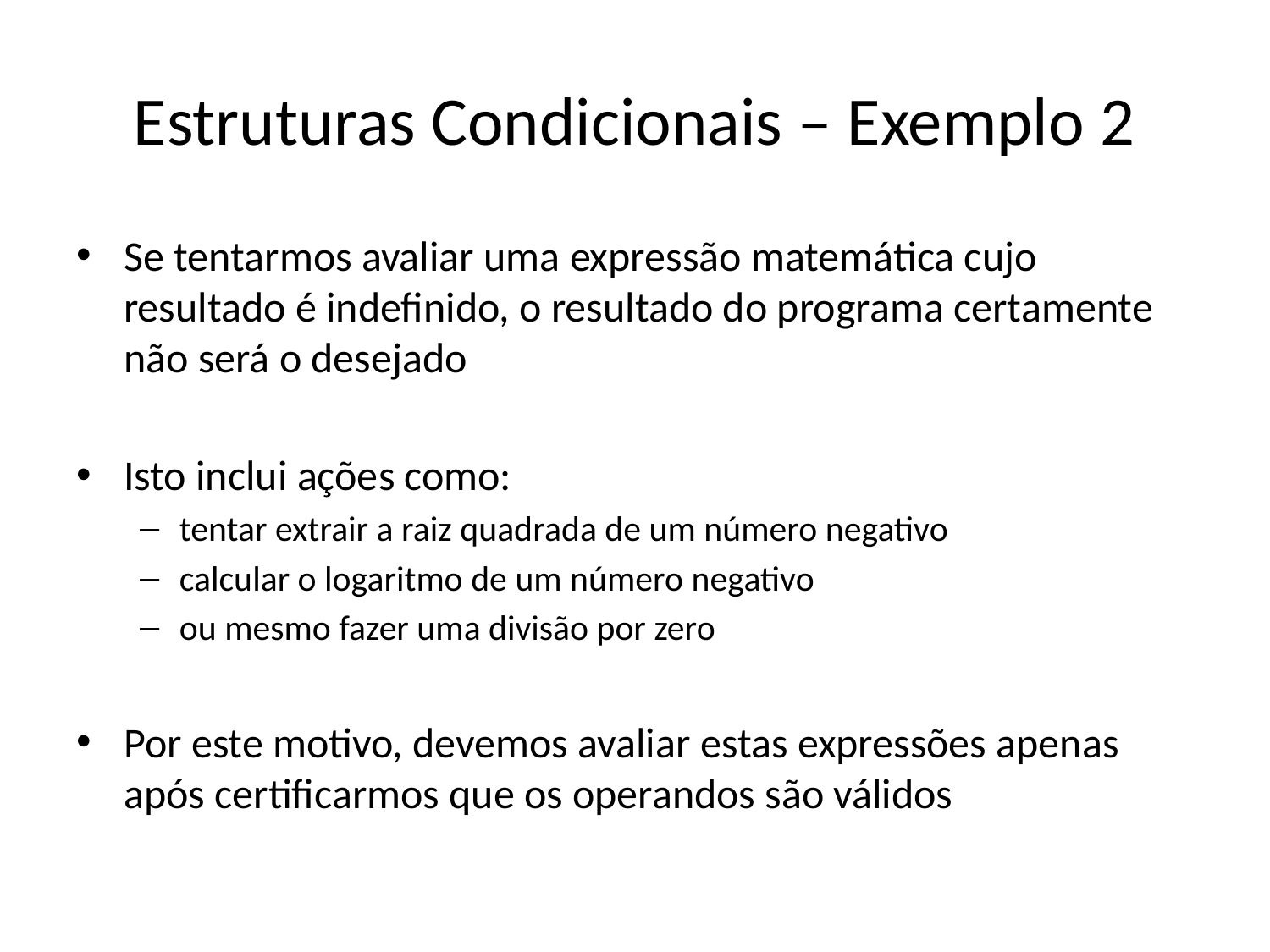

# Estruturas Condicionais – Exemplo 2
Se tentarmos avaliar uma expressão matemática cujo resultado é indefinido, o resultado do programa certamente não será o desejado

Isto inclui ações como:
tentar extrair a raiz quadrada de um número negativo
calcular o logaritmo de um número negativo
ou mesmo fazer uma divisão por zero

Por este motivo, devemos avaliar estas expressões apenas após certificarmos que os operandos são válidos